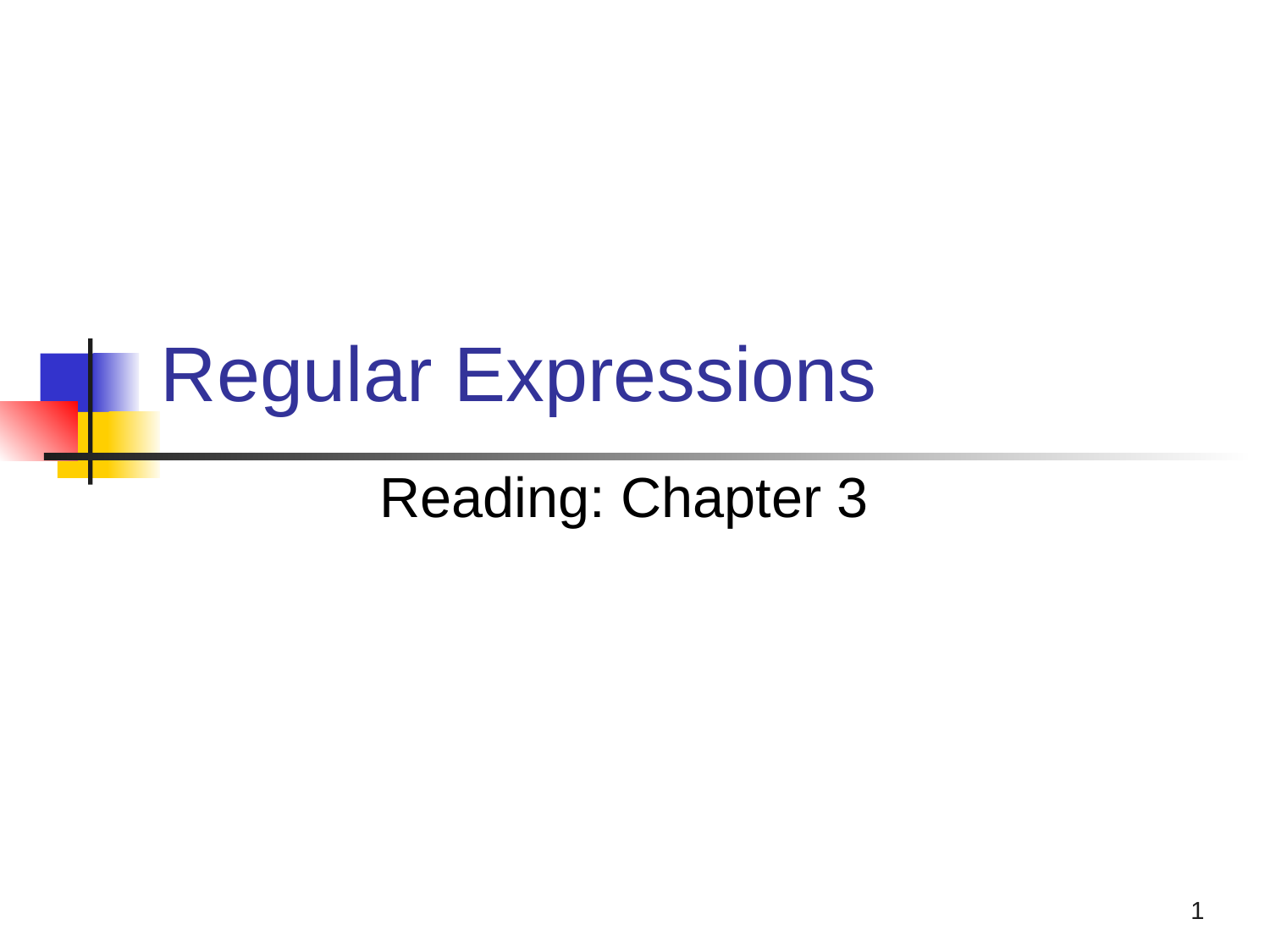

# Regular Expressions
Reading: Chapter 3
1